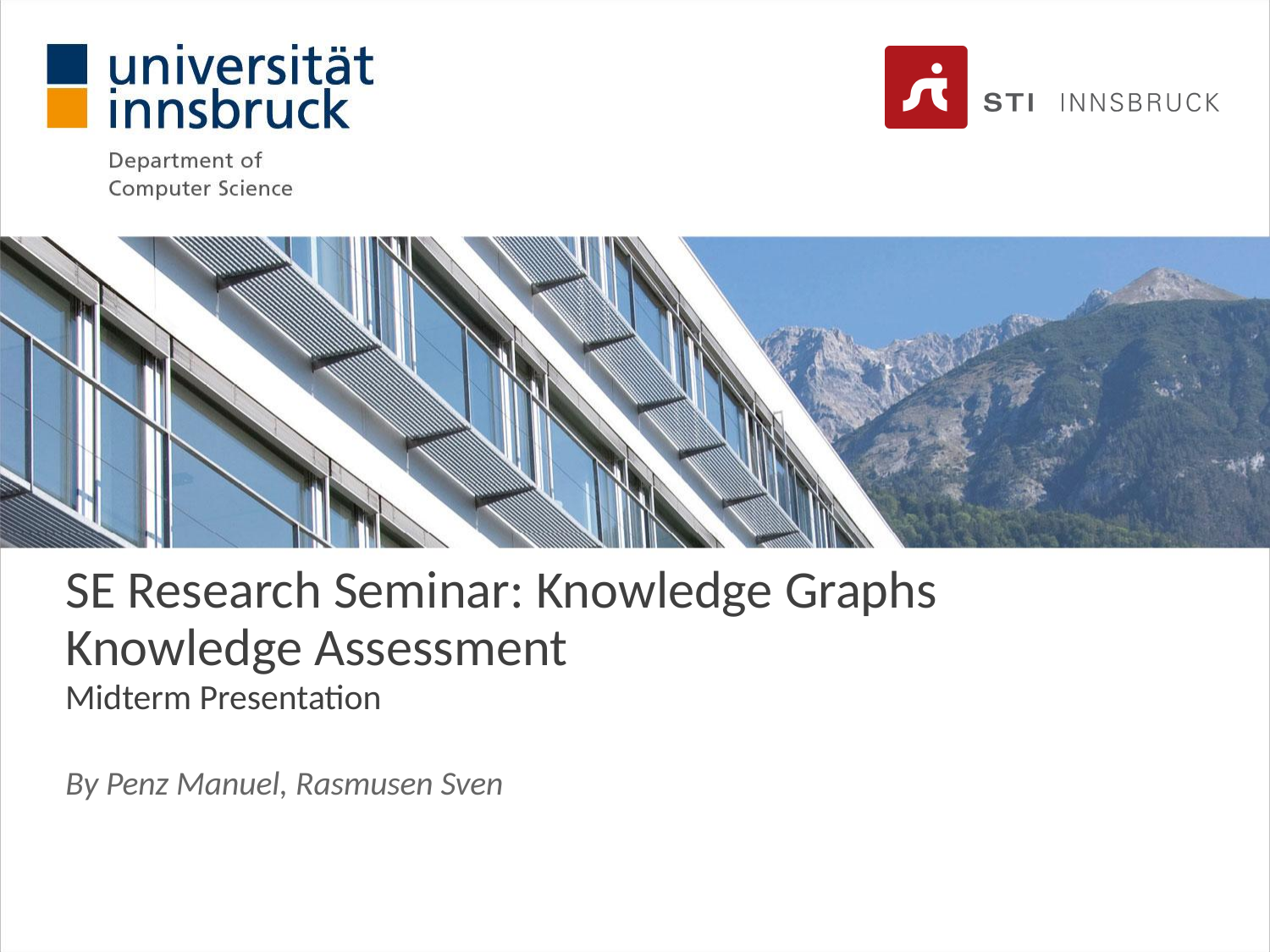

# SE Research Seminar: Knowledge Graphs Knowledge Assessment
Midterm Presentation
By Penz Manuel, Rasmusen Sven